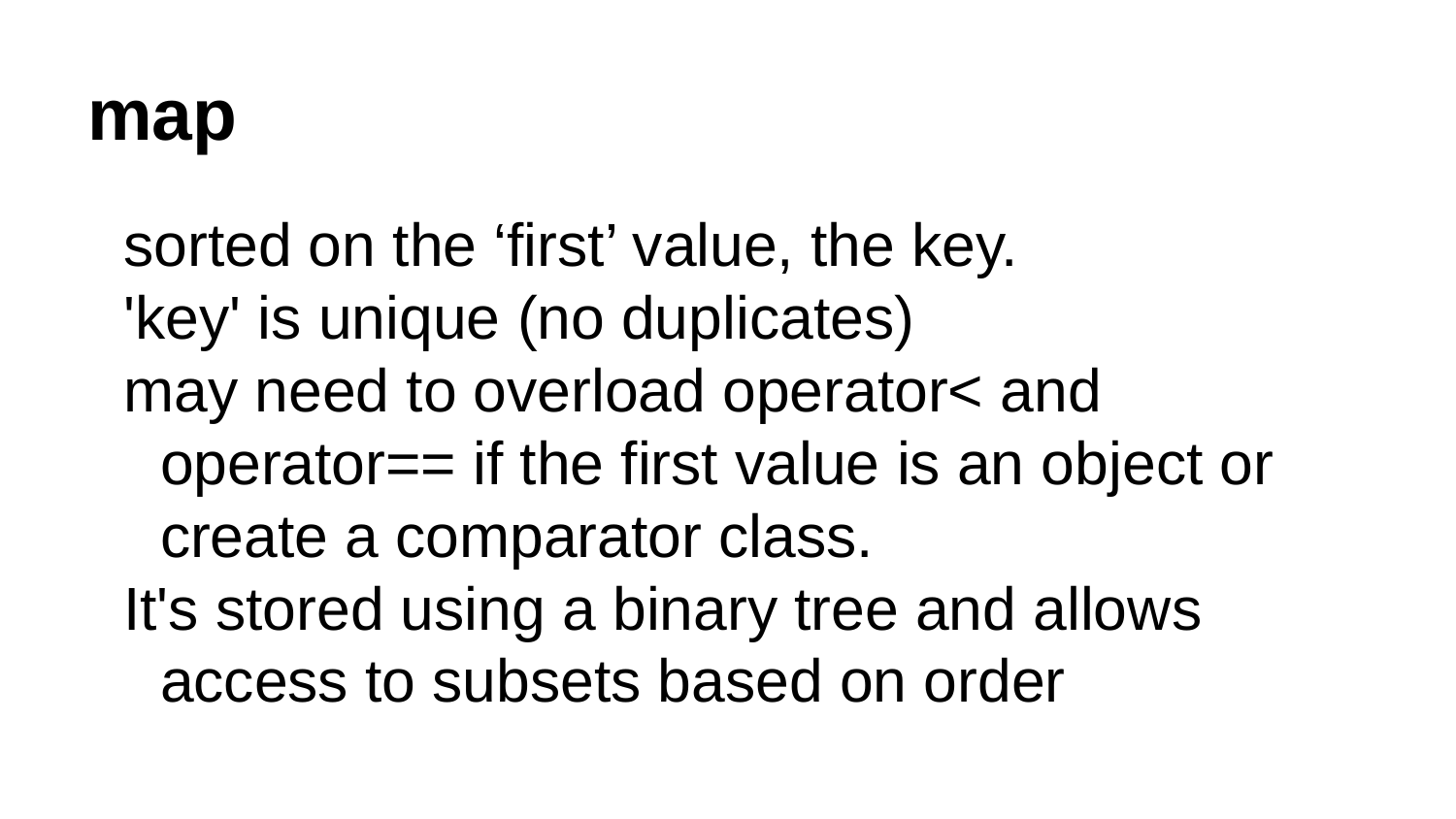

# map
sorted on the ‘first’ value, the key.
'key' is unique (no duplicates)
may need to overload operator< and operator== if the first value is an object or create a comparator class.
It's stored using a binary tree and allows access to subsets based on order